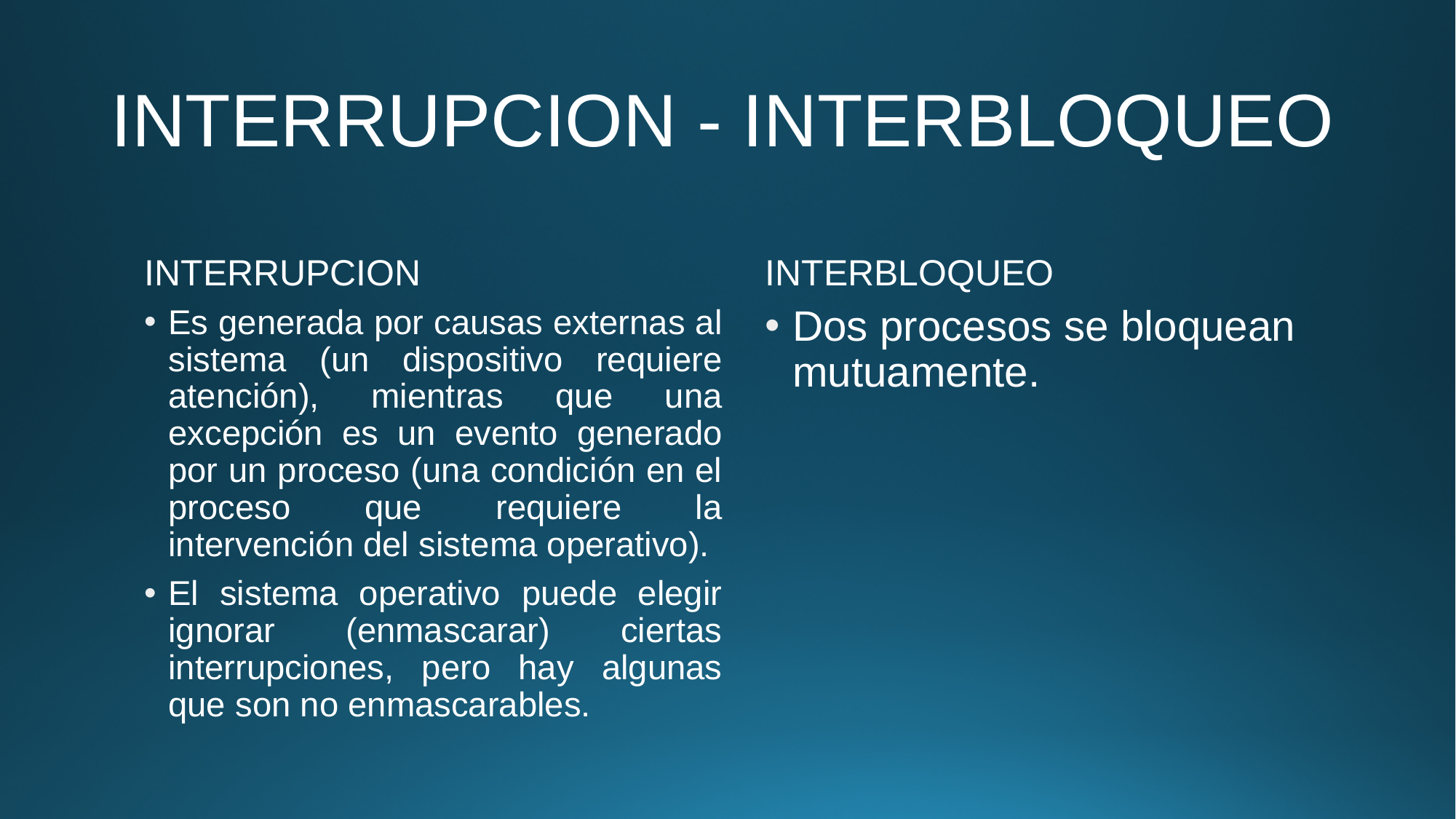

# INTERRUPCION - INTERBLOQUEO
INTERRUPCION
INTERBLOQUEO
Es generada por causas externas al sistema (un dispositivo requiere atención), mientras que una excepción es un evento generado por un proceso (una condición en el proceso que requiere la intervención del sistema operativo).
El sistema operativo puede elegir ignorar (enmascarar) ciertas interrupciones, pero hay algunas que son no enmascarables.

Dos procesos se bloquean mutuamente.